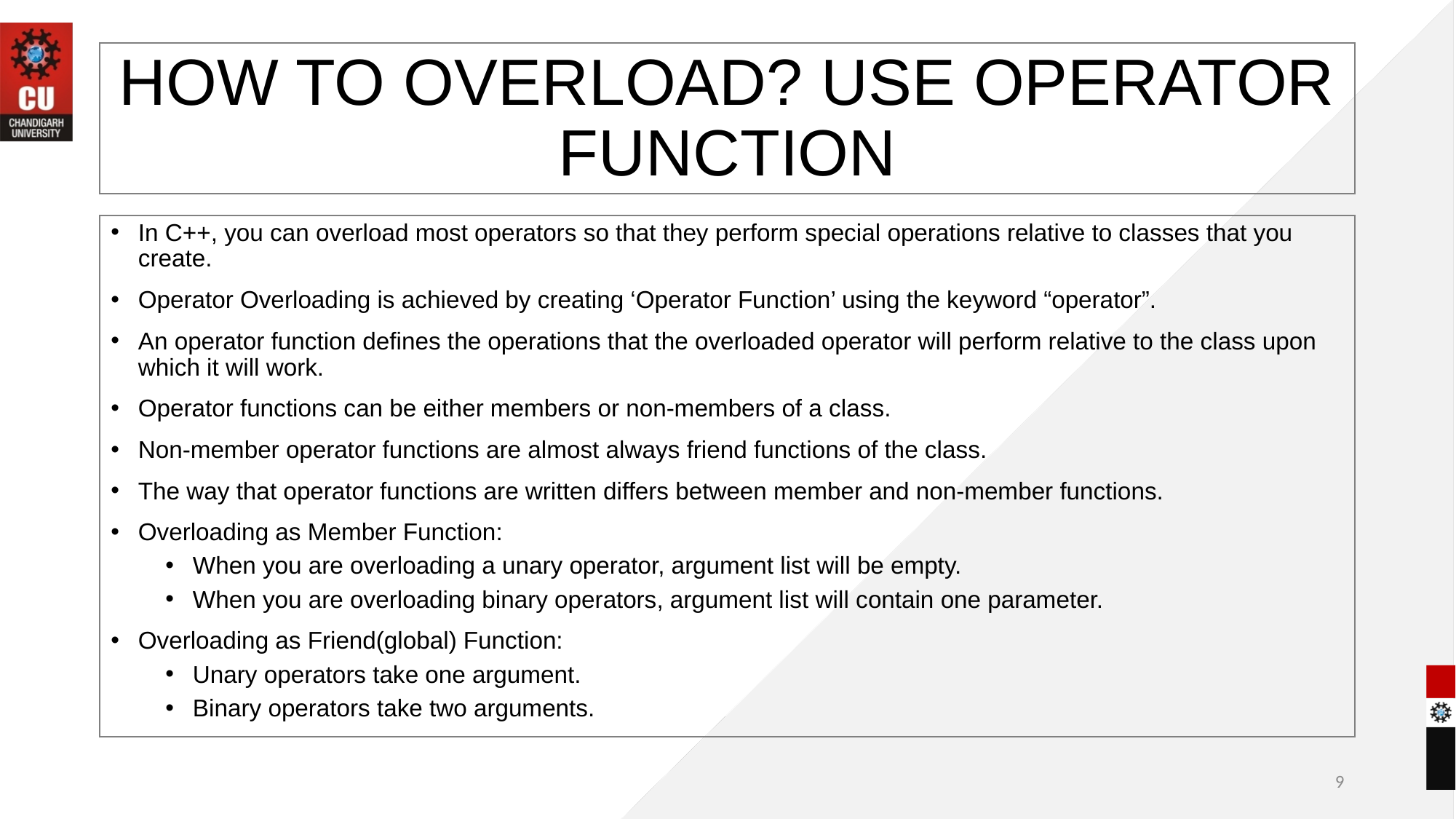

# HOW TO OVERLOAD? USE OPERATOR FUNCTION

In C++, you can overload most operators so that they perform special operations relative to classes that you create.
Operator Overloading is achieved by creating ‘Operator Function’ using the keyword “operator”.
An operator function defines the operations that the overloaded operator will perform relative to the class upon which it will work.
Operator functions can be either members or non-members of a class.
Non-member operator functions are almost always friend functions of the class.
The way that operator functions are written differs between member and non-member functions.
Overloading as Member Function:
When you are overloading a unary operator, argument list will be empty.
When you are overloading binary operators, argument list will contain one parameter.
Overloading as Friend(global) Function:
Unary operators take one argument.
Binary operators take two arguments.

9